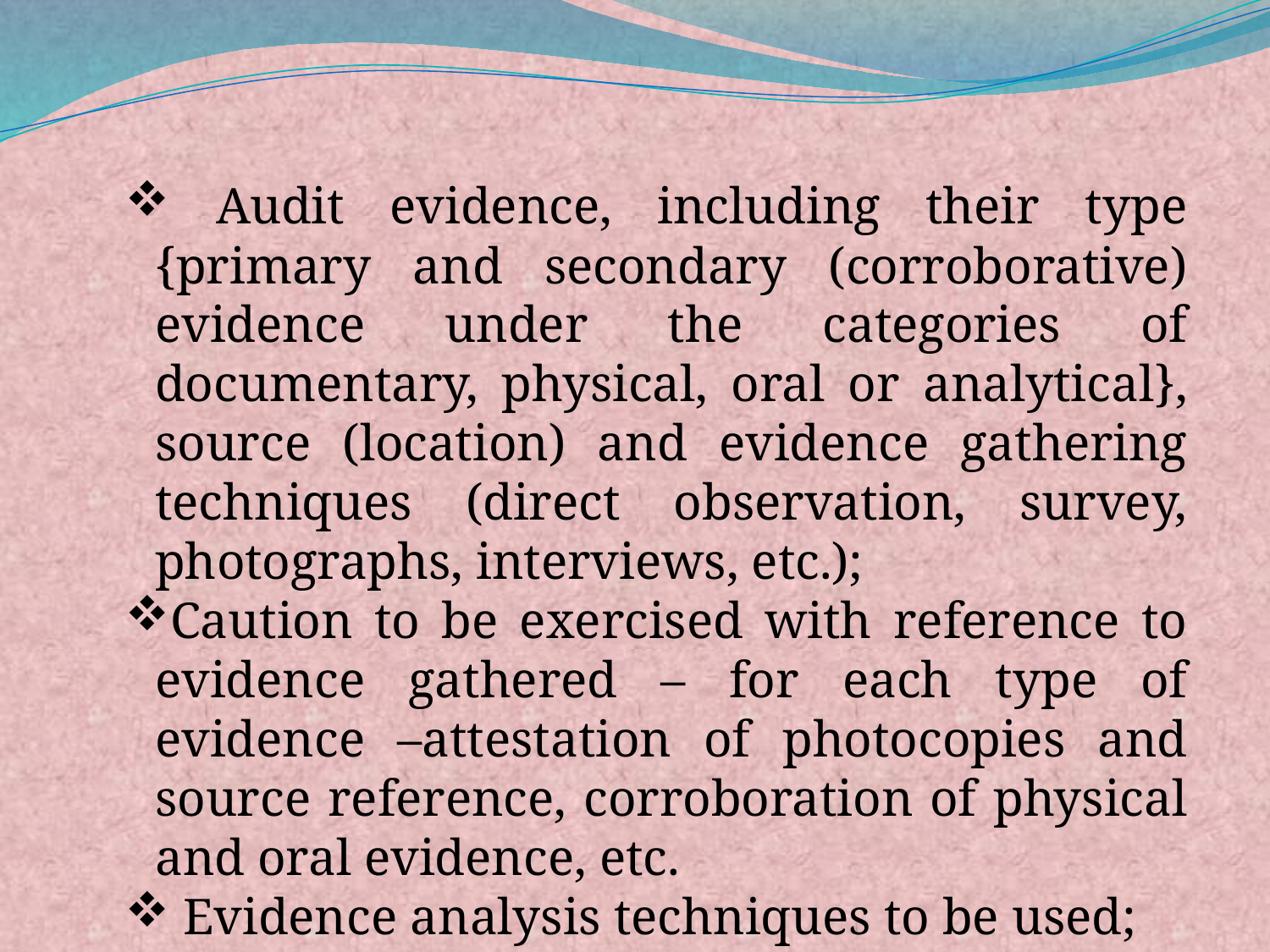

Audit evidence, including their type {primary and secondary (corroborative) evidence under the categories of documentary, physical, oral or analytical}, source (location) and evidence gathering techniques (direct observation, survey, photographs, interviews, etc.);
Caution to be exercised with reference to evidence gathered – for each type of evidence –attestation of photocopies and source reference, corroboration of physical and oral evidence, etc.
 Evidence analysis techniques to be used;